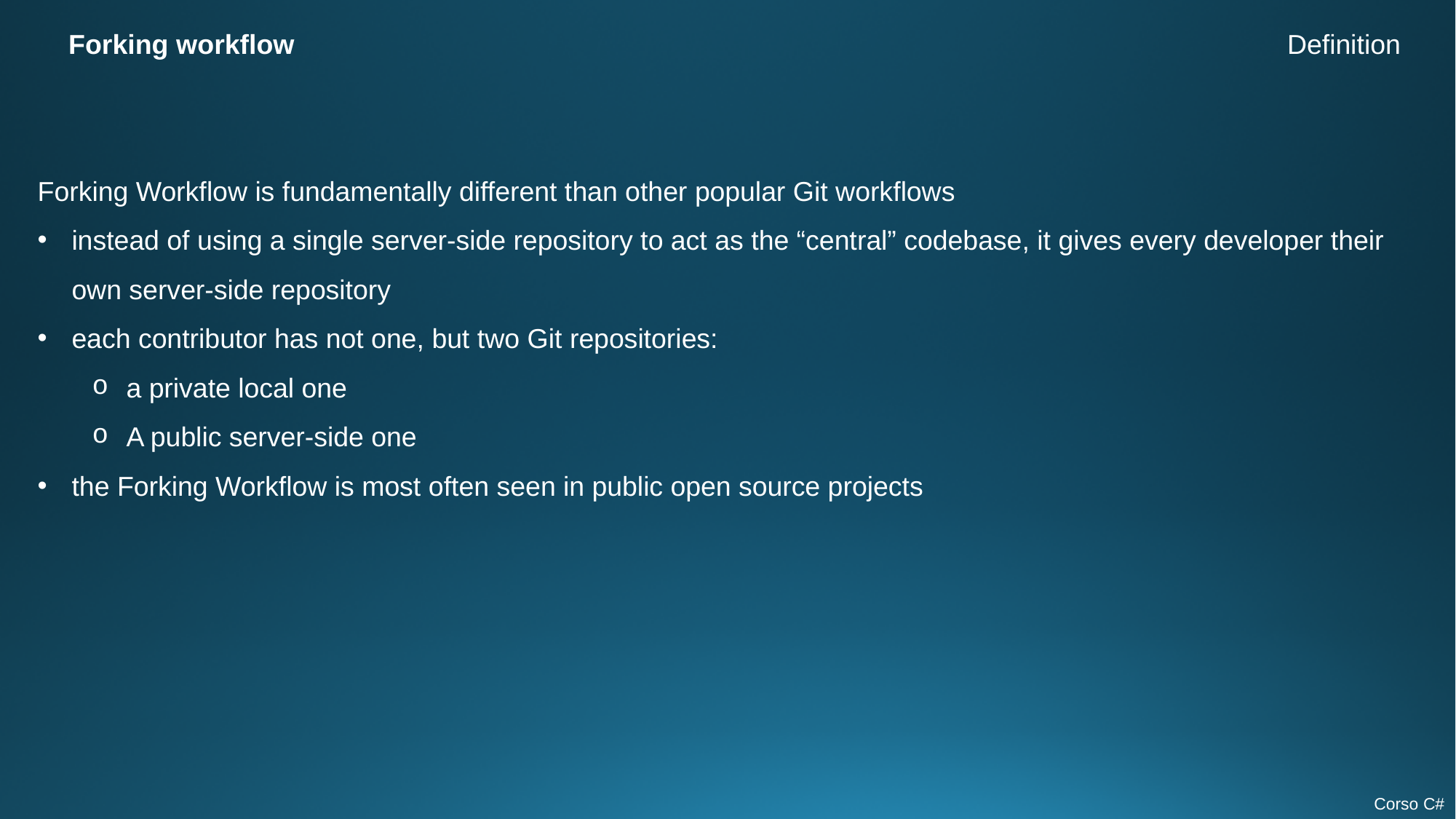

Forking workflow
Definition
Forking Workflow is fundamentally different than other popular Git workflows
instead of using a single server-side repository to act as the “central” codebase, it gives every developer their own server-side repository
each contributor has not one, but two Git repositories:
a private local one
A public server-side one
the Forking Workflow is most often seen in public open source projects
Corso C#